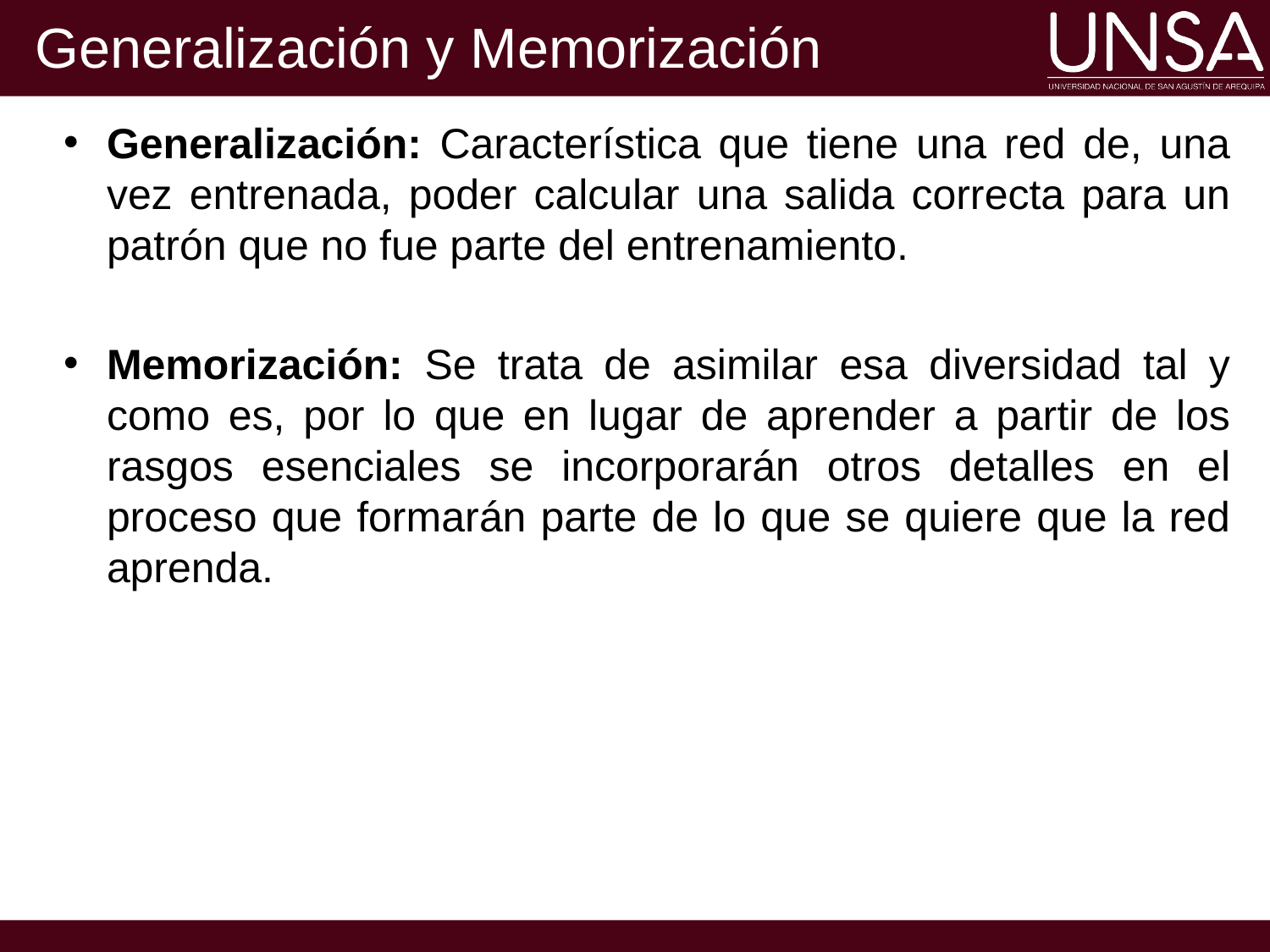

# Generalización y Memorización
Generalización: Característica que tiene una red de, una vez entrenada, poder calcular una salida correcta para un patrón que no fue parte del entrenamiento.

Memorización: Se trata de asimilar esa diversidad tal y como es, por lo que en lugar de aprender a partir de los rasgos esenciales se incorporarán otros detalles en el proceso que formarán parte de lo que se quiere que la red aprenda.